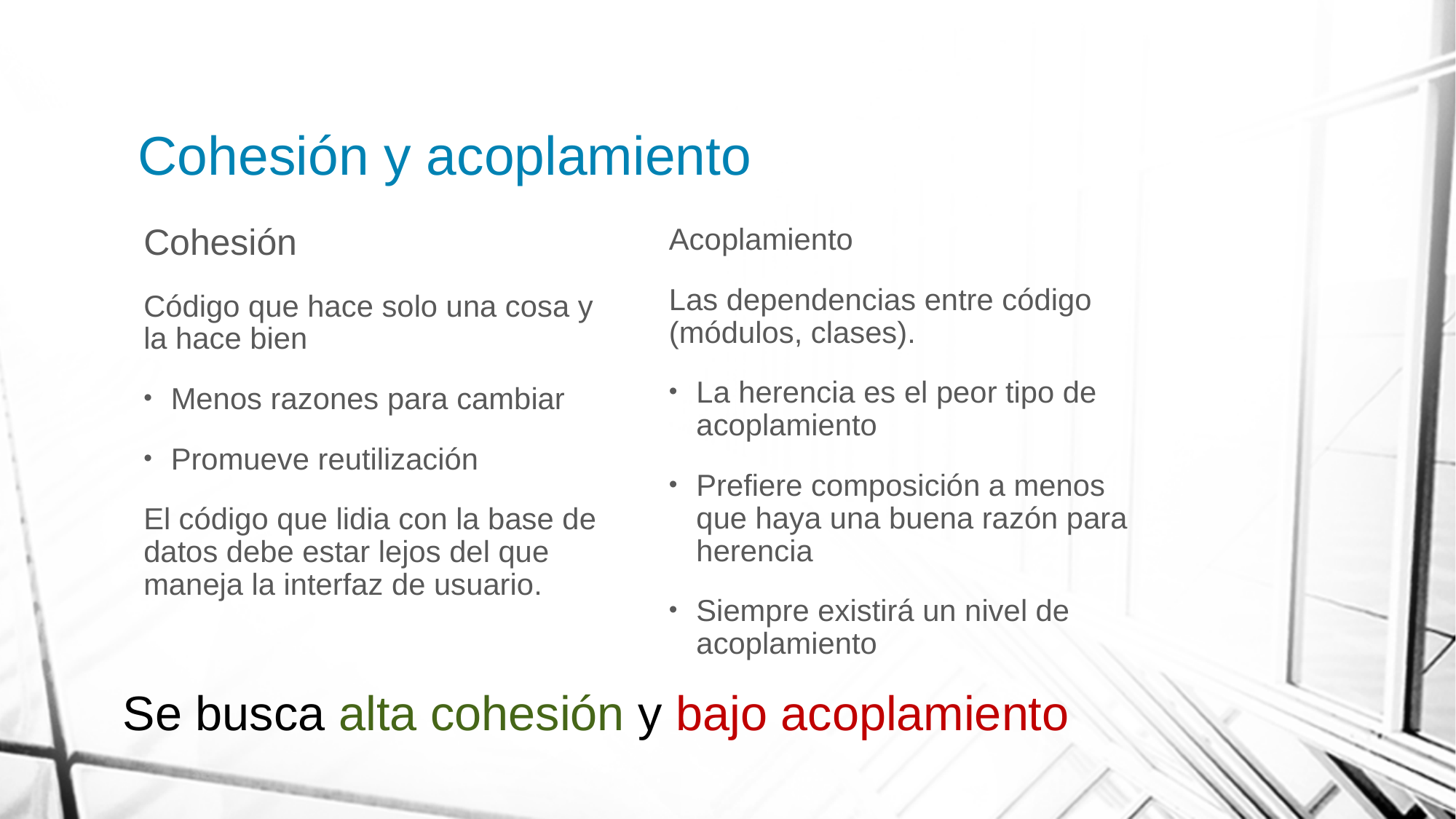

# Cohesión y acoplamiento
Cohesión
Código que hace solo una cosa y la hace bien
Menos razones para cambiar
Promueve reutilización
El código que lidia con la base de datos debe estar lejos del que maneja la interfaz de usuario.
Acoplamiento
Las dependencias entre código (módulos, clases).
La herencia es el peor tipo de acoplamiento
Prefiere composición a menos que haya una buena razón para herencia
Siempre existirá un nivel de acoplamiento
Se busca alta cohesión y bajo acoplamiento